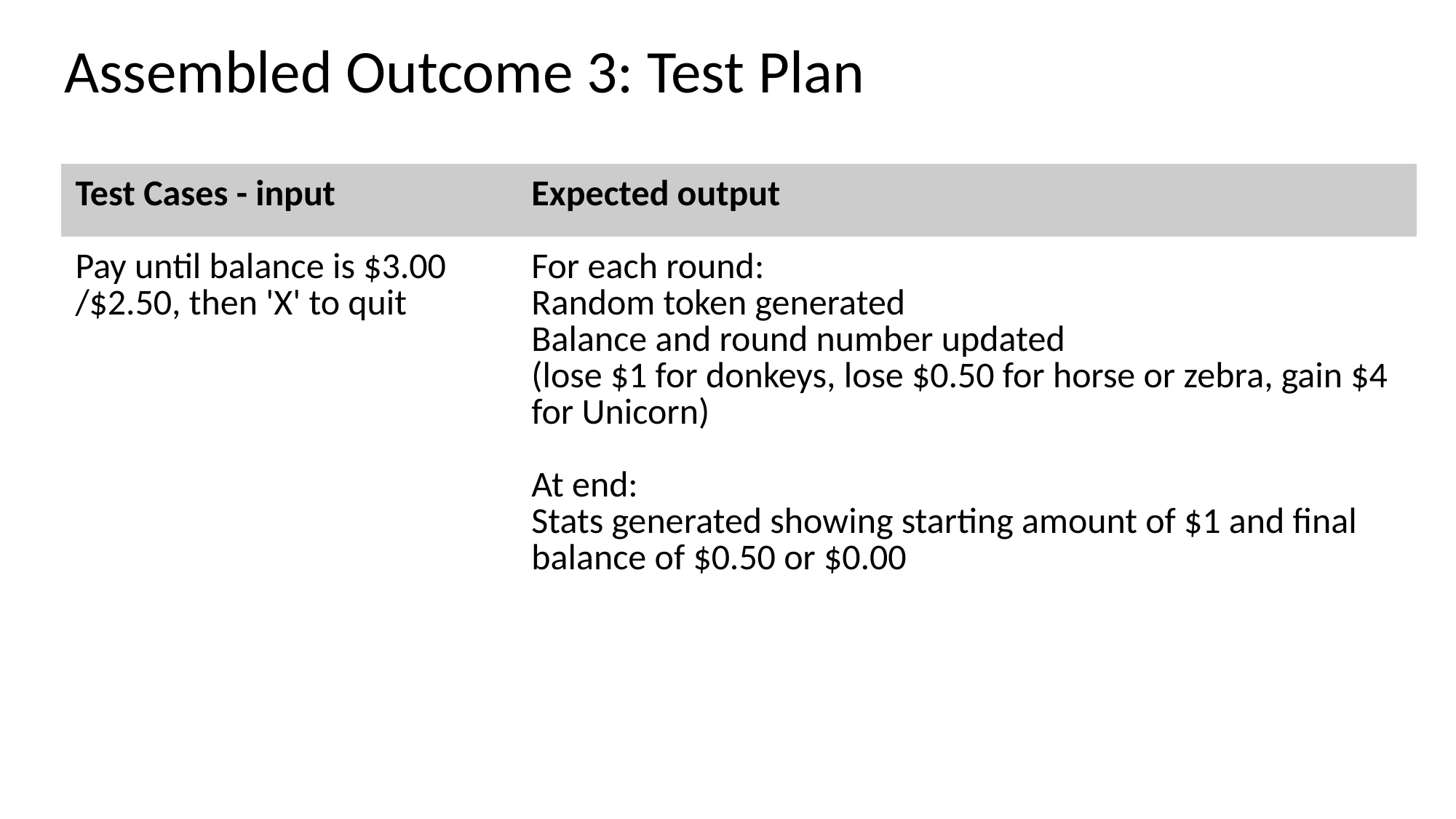

# Assembled Outcome 3: Test Plan
| Test Cases - input | Expected output |
| --- | --- |
| Pay until balance is $3.00 /$2.50, then 'X' to quit | For each round:  Random token generated  Balance and round number updated (lose $1 for donkeys, lose $0.50 for horse or zebra, gain $4 for Unicorn) At end: Stats generated showing starting amount of $1 and final balance of $0.50 or $0.00 |